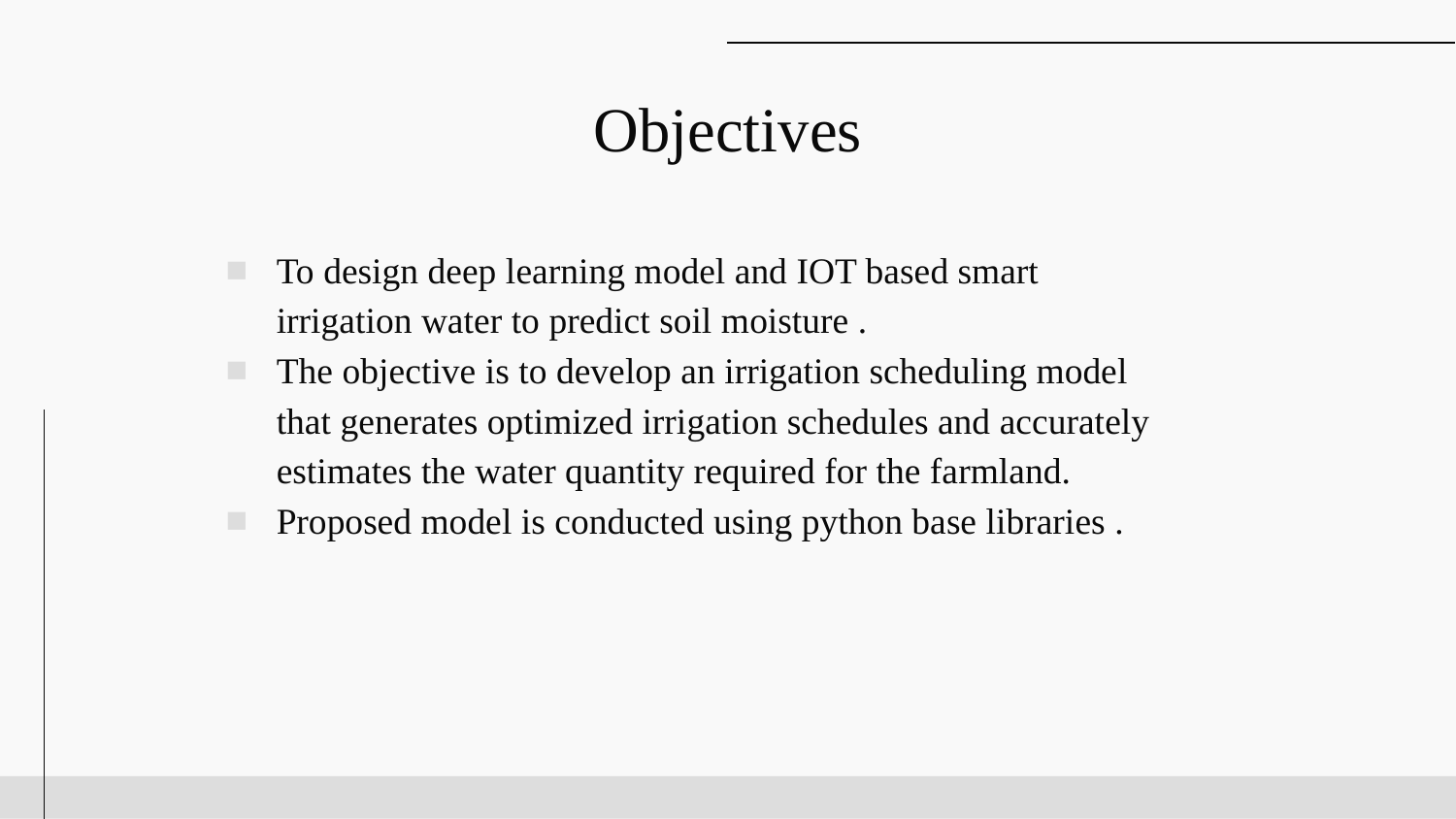

# Objectives
To design deep learning model and IOT based smart irrigation water to predict soil moisture .
The objective is to develop an irrigation scheduling model that generates optimized irrigation schedules and accurately estimates the water quantity required for the farmland.
Proposed model is conducted using python base libraries .